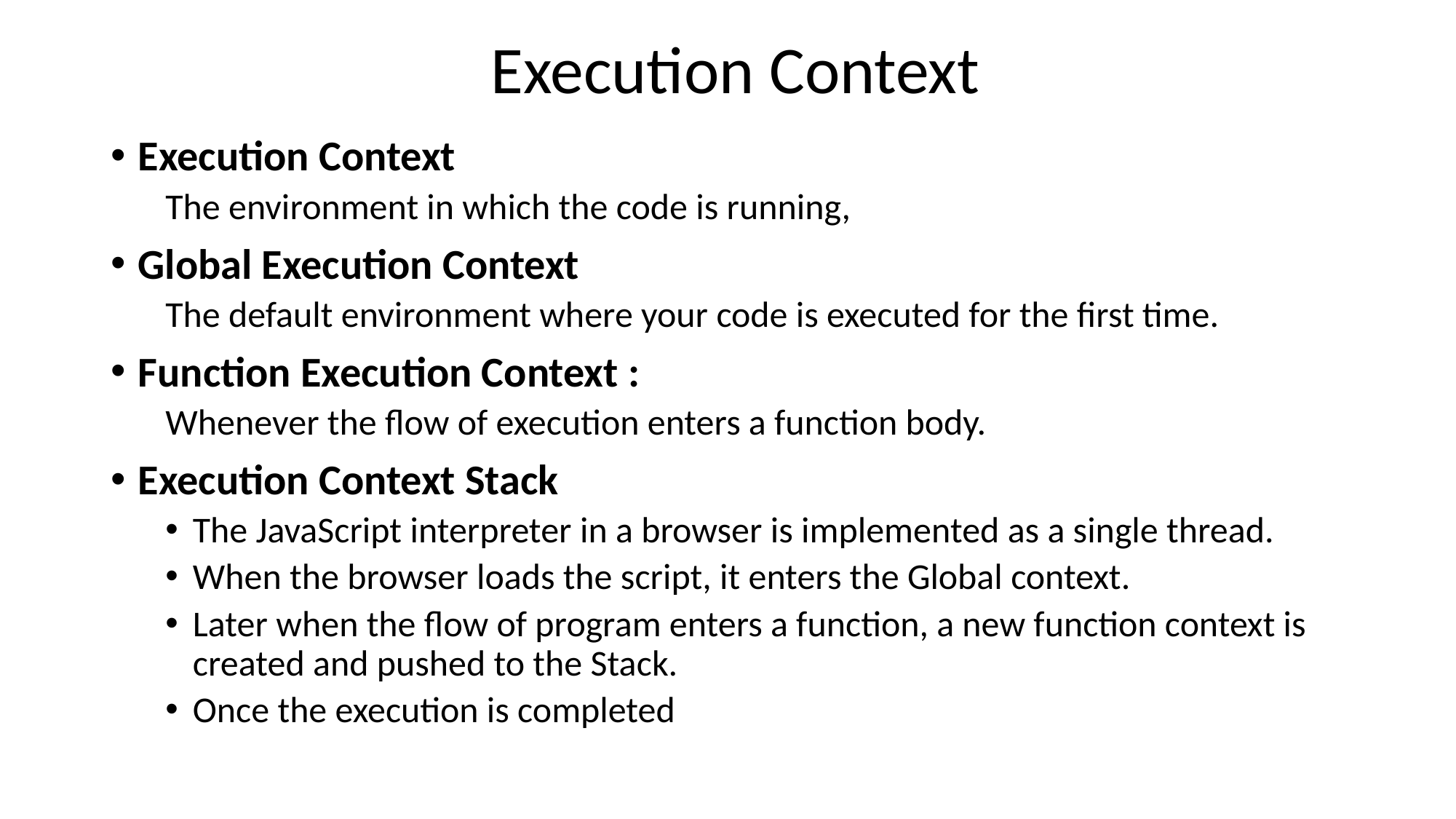

# Execution Context
Execution Context
The environment in which the code is running,
Global Execution Context
The default environment where your code is executed for the first time.
Function Execution Context :
Whenever the flow of execution enters a function body.
Execution Context Stack
The JavaScript interpreter in a browser is implemented as a single thread.
When the browser loads the script, it enters the Global context.
Later when the flow of program enters a function, a new function context is created and pushed to the Stack.
Once the execution is completed